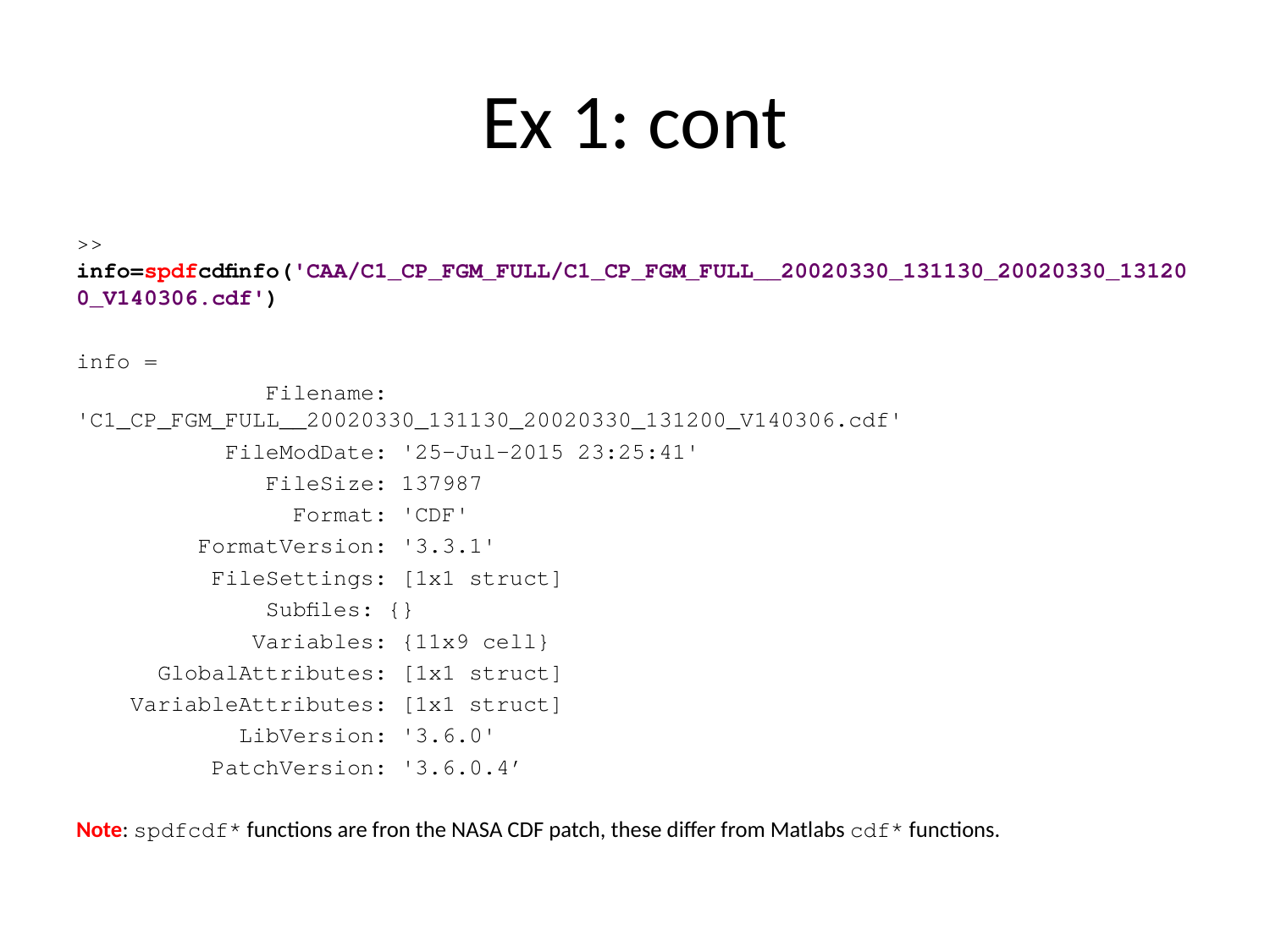

# Ex 1: cont
>> info=spdfcdfinfo('CAA/C1_CP_FGM_FULL/C1_CP_FGM_FULL__20020330_131130_20020330_131200_V140306.cdf')

info =
              Filename: 'C1_CP_FGM_FULL__20020330_131130_20020330_131200_V140306.cdf'
           FileModDate: '25-Jul-2015 23:25:41'
              FileSize: 137987
                Format: 'CDF'
         FormatVersion: '3.3.1'
          FileSettings: [1x1 struct]
              Subfiles: {}
             Variables: {11x9 cell}
      GlobalAttributes: [1x1 struct]
    VariableAttributes: [1x1 struct]
            LibVersion: '3.6.0'
          PatchVersion: '3.6.0.4’

Note: spdfcdf* functions are fron the NASA CDF patch, these differ from Matlabs cdf* functions.